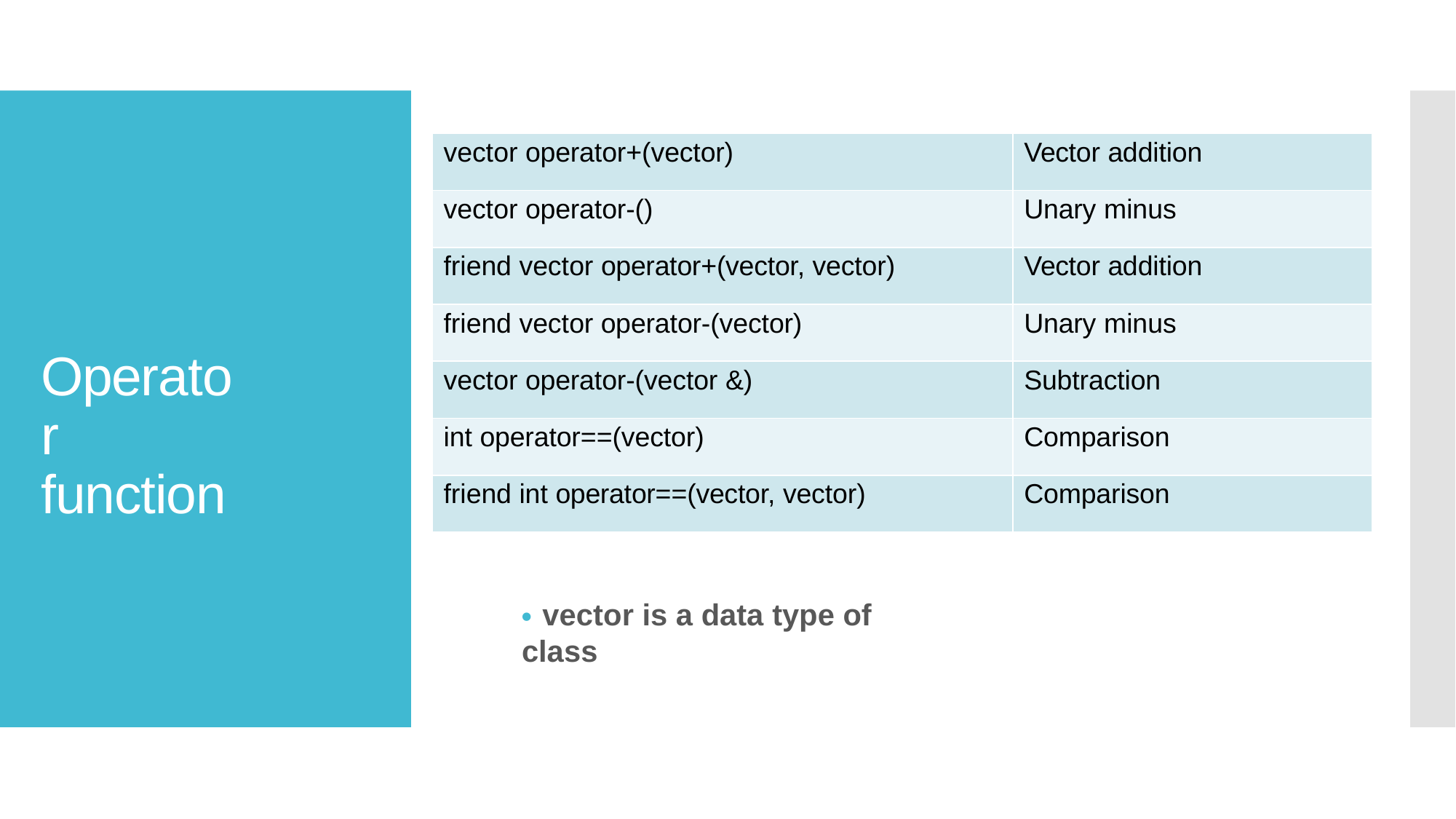

| vector operator+(vector) | Vector addition |
| --- | --- |
| vector operator-() | Unary minus |
| friend vector operator+(vector, vector) | Vector addition |
| friend vector operator-(vector) | Unary minus |
| vector operator-(vector &) | Subtraction |
| int operator==(vector) | Comparison |
| friend int operator==(vector, vector) | Comparison |
# Operator  function
🞄 vector is a data type of class